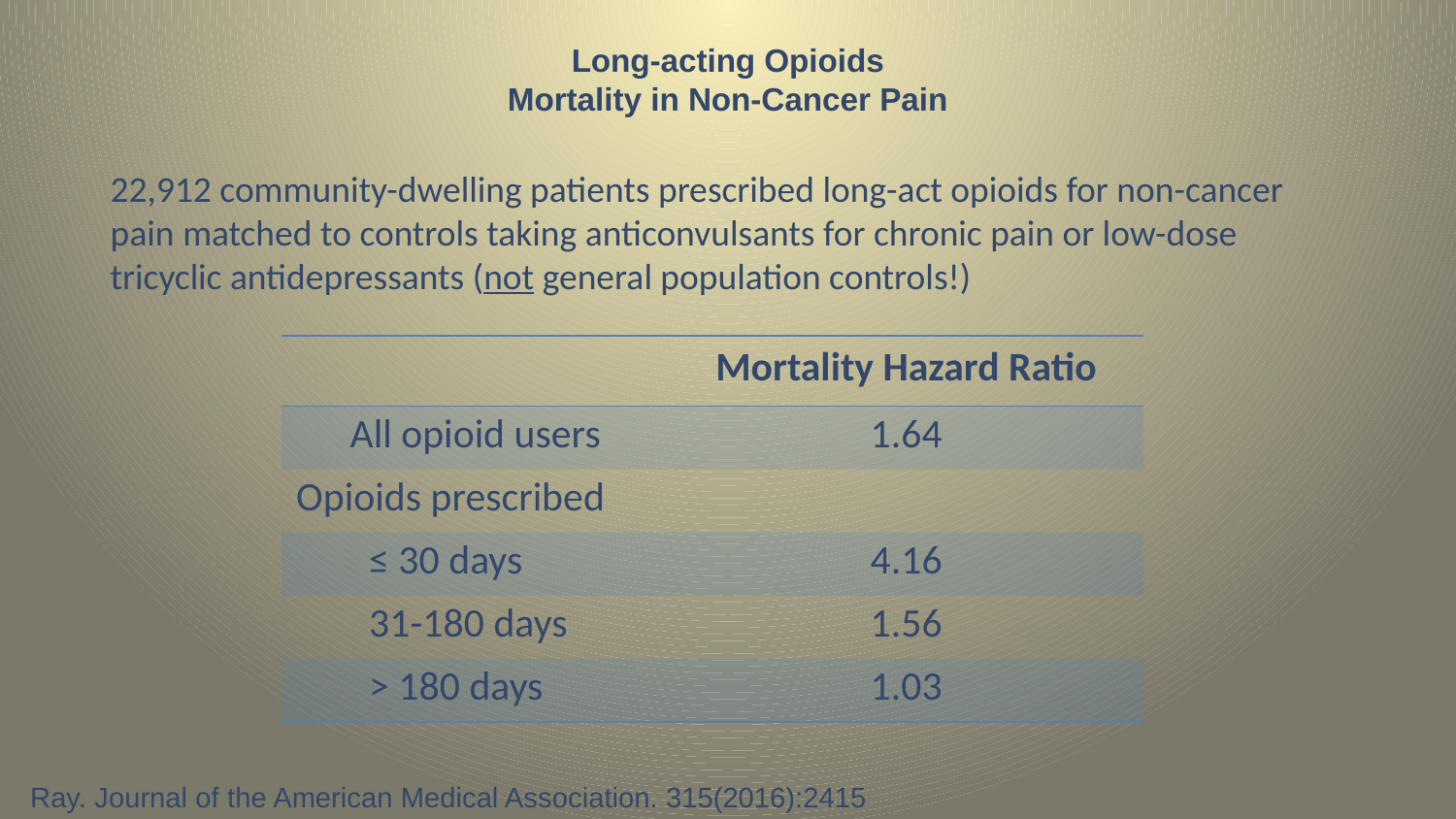

# Long-acting Opioids Mortality in Non-Cancer Pain
22,912 community-dwelling patients prescribed long-act opioids for non-cancer pain matched to controls taking anticonvulsants for chronic pain or low-dose tricyclic antidepressants (not general population controls!)
|  | Mortality Hazard Ratio |
| --- | --- |
| All opioid users | 1.64 |
| Opioids prescribed |  |
| ≤ 30 days | 4.16 |
| 31-180 days | 1.56 |
| > 180 days | 1.03 |
Ray. Journal of the American Medical Association. 315(2016):2415